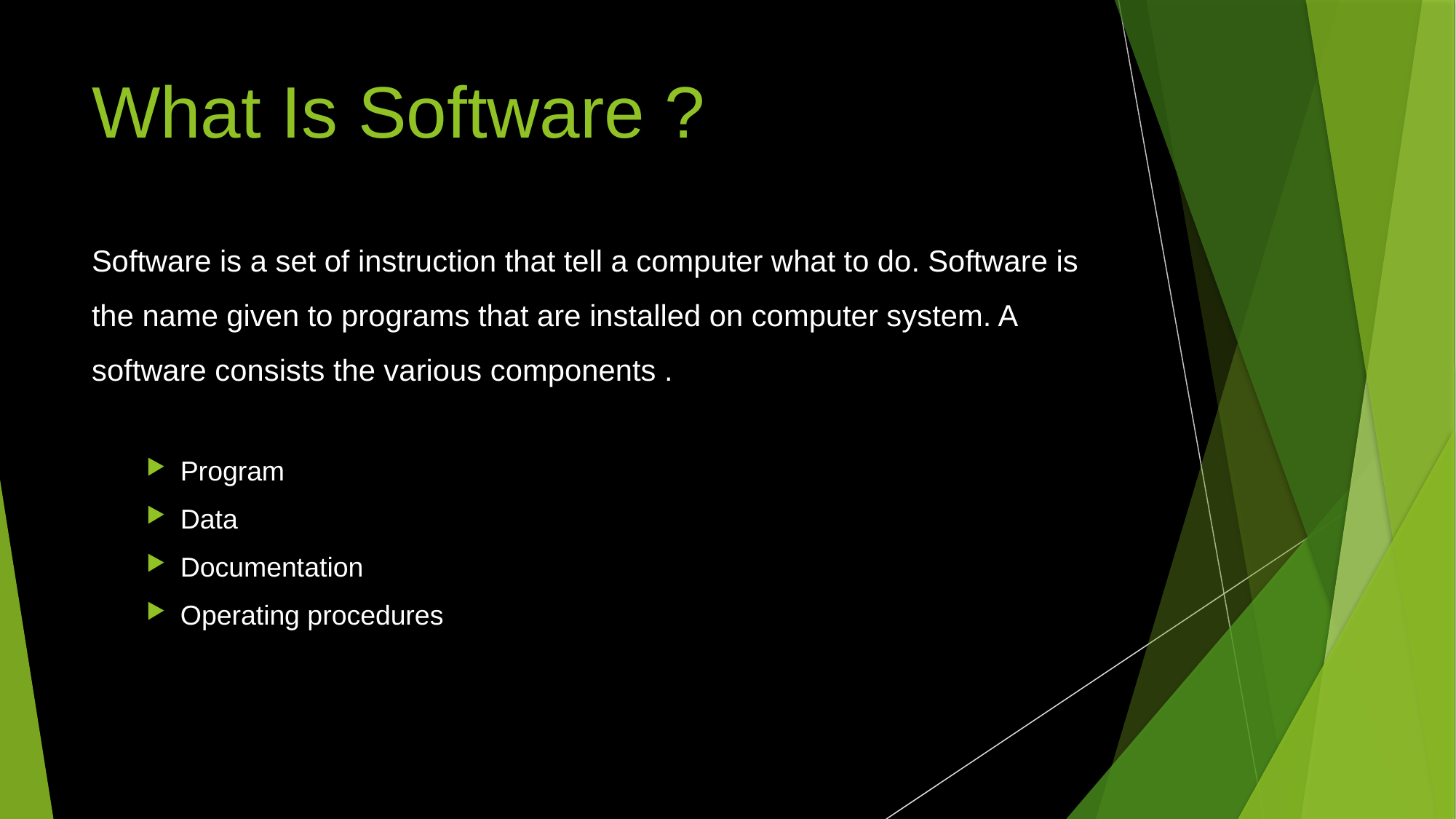

# What Is Software ?
Software is a set of instruction that tell a computer what to do. Software is the name given to programs that are installed on computer system. A software consists the various components .

Program
Data
Documentation
Operating procedures